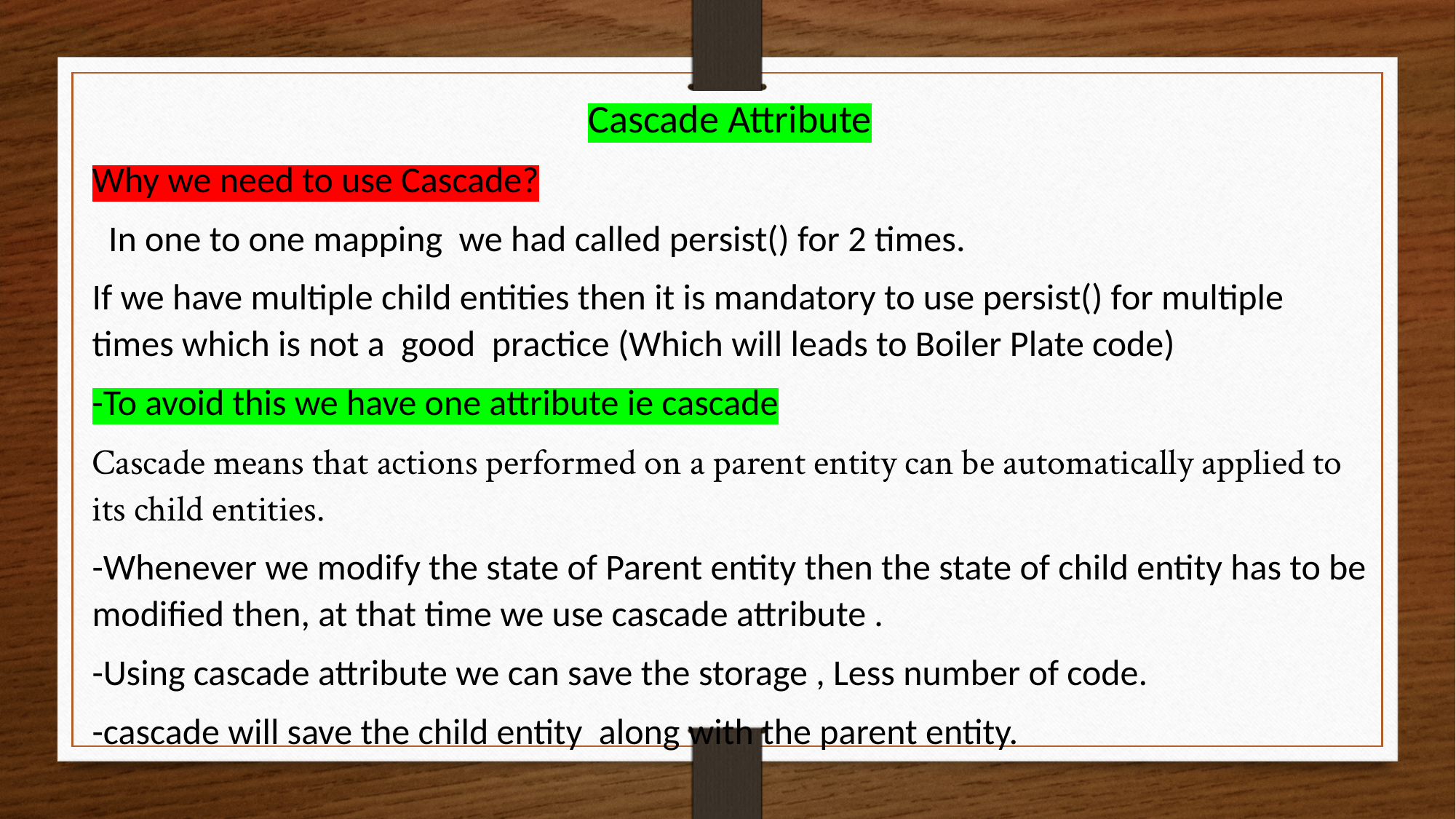

Cascade Attribute
Why we need to use Cascade?
  In one to one mapping  we had called persist() for 2 times.
If we have multiple child entities then it is mandatory to use persist() for multiple times which is not a  good  practice (Which will leads to Boiler Plate code)
-To avoid this we have one attribute ie cascade
Cascade means that actions performed on a parent entity can be automatically applied to its child entities.
-Whenever we modify the state of Parent entity then the state of child entity has to be modified then, at that time we use cascade attribute .
-Using cascade attribute we can save the storage , Less number of code.
-cascade will save the child entity  along with the parent entity.